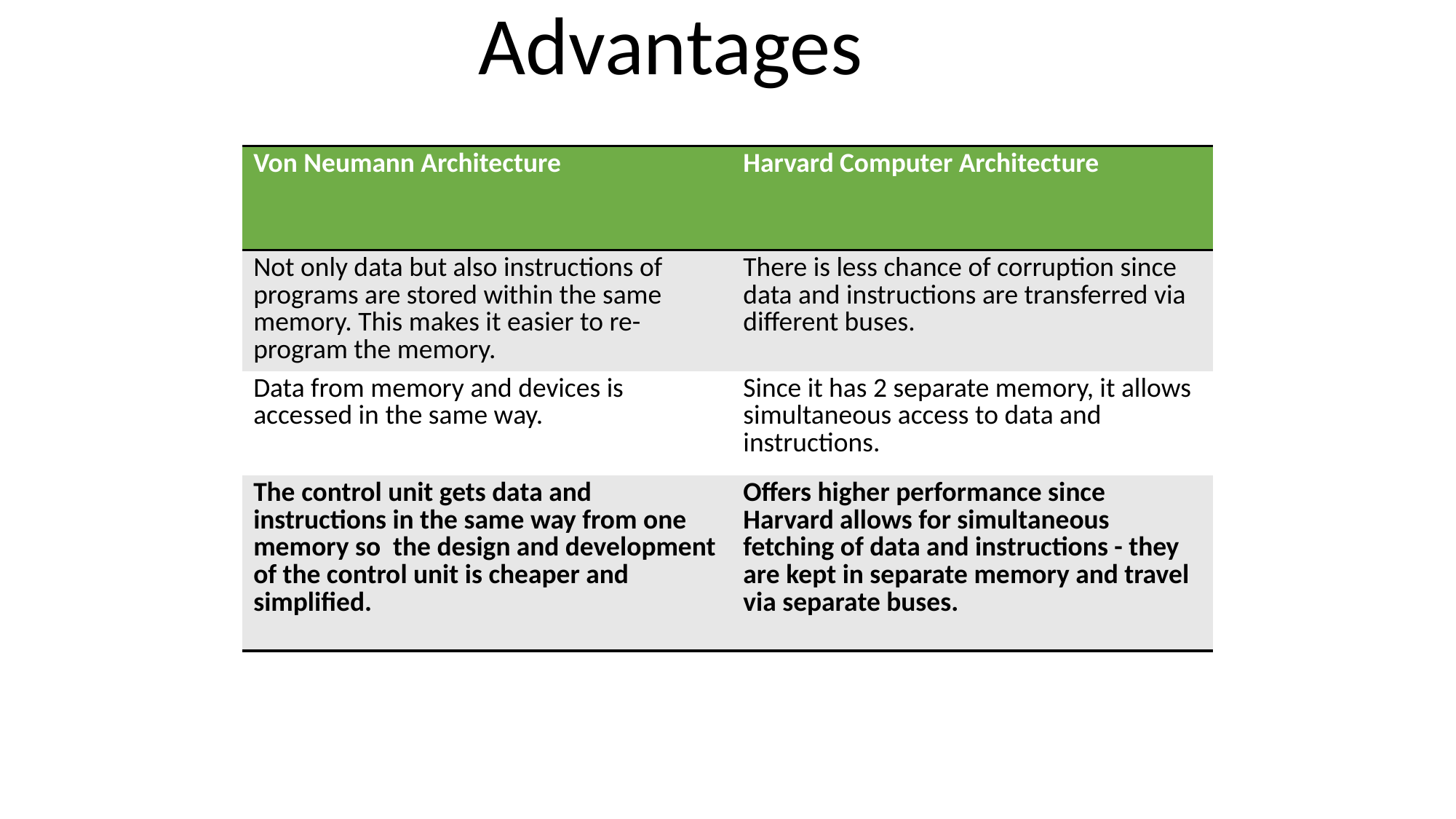

Advantages
| Von Neumann Architecture | Harvard Computer Architecture |
| --- | --- |
| Not only data but also instructions of programs are stored within the same memory. This makes it easier to re-program the memory. | There is less chance of corruption since data and instructions are transferred via different buses. |
| Data from memory and devices is accessed in the same way. | Since it has 2 separate memory, it allows simultaneous access to data and instructions. |
| The control unit gets data and instructions in the same way from one memory so the design and development of the control unit is cheaper and simplified. | Offers higher performance since Harvard allows for simultaneous fetching of data and instructions - they are kept in separate memory and travel via separate buses. |